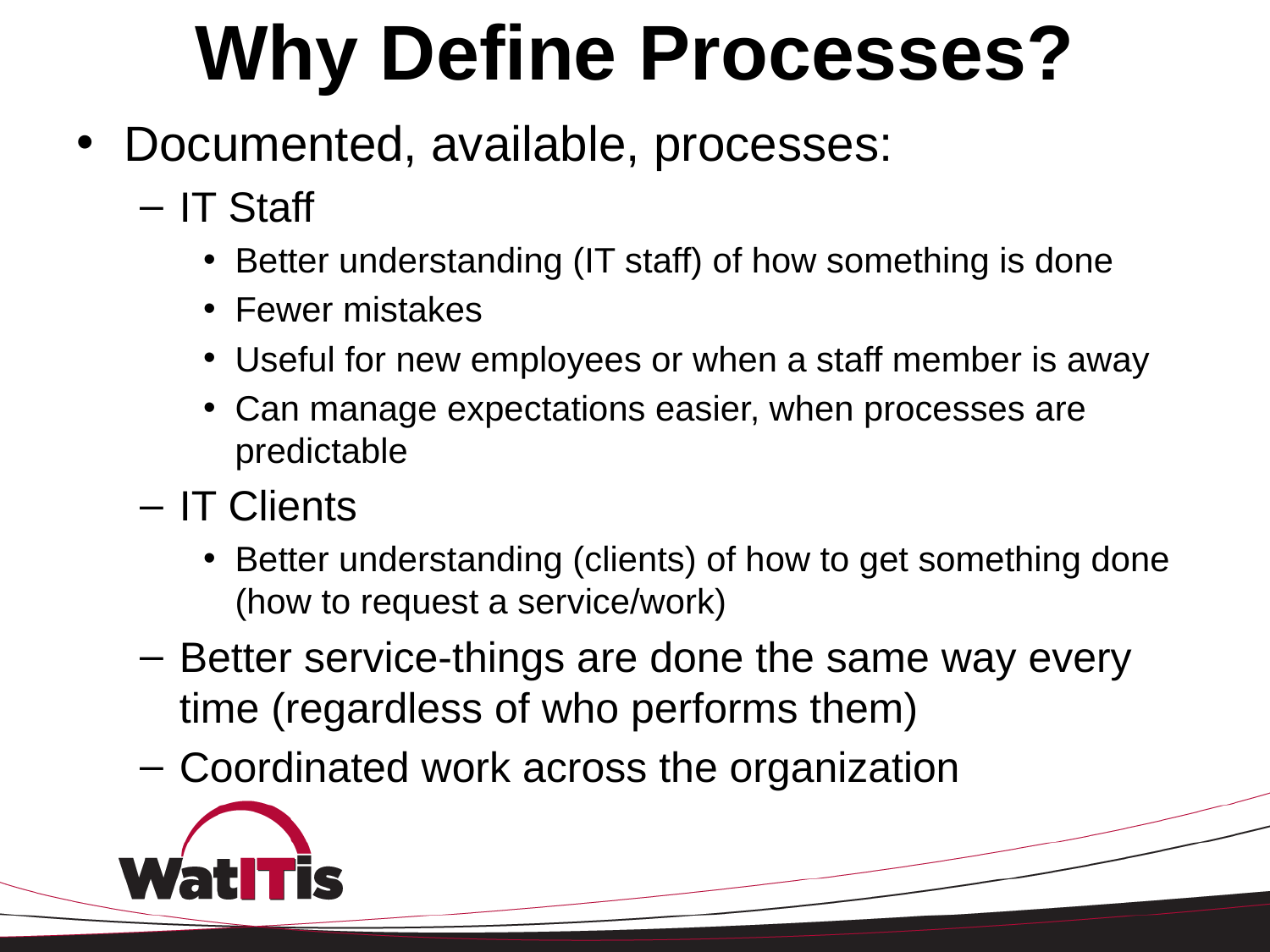

# Why Define Processes?
Documented, available, processes:
IT Staff
Better understanding (IT staff) of how something is done
Fewer mistakes
Useful for new employees or when a staff member is away
Can manage expectations easier, when processes are predictable
IT Clients
Better understanding (clients) of how to get something done (how to request a service/work)
Better service-things are done the same way every time (regardless of who performs them)
Coordinated work across the organization